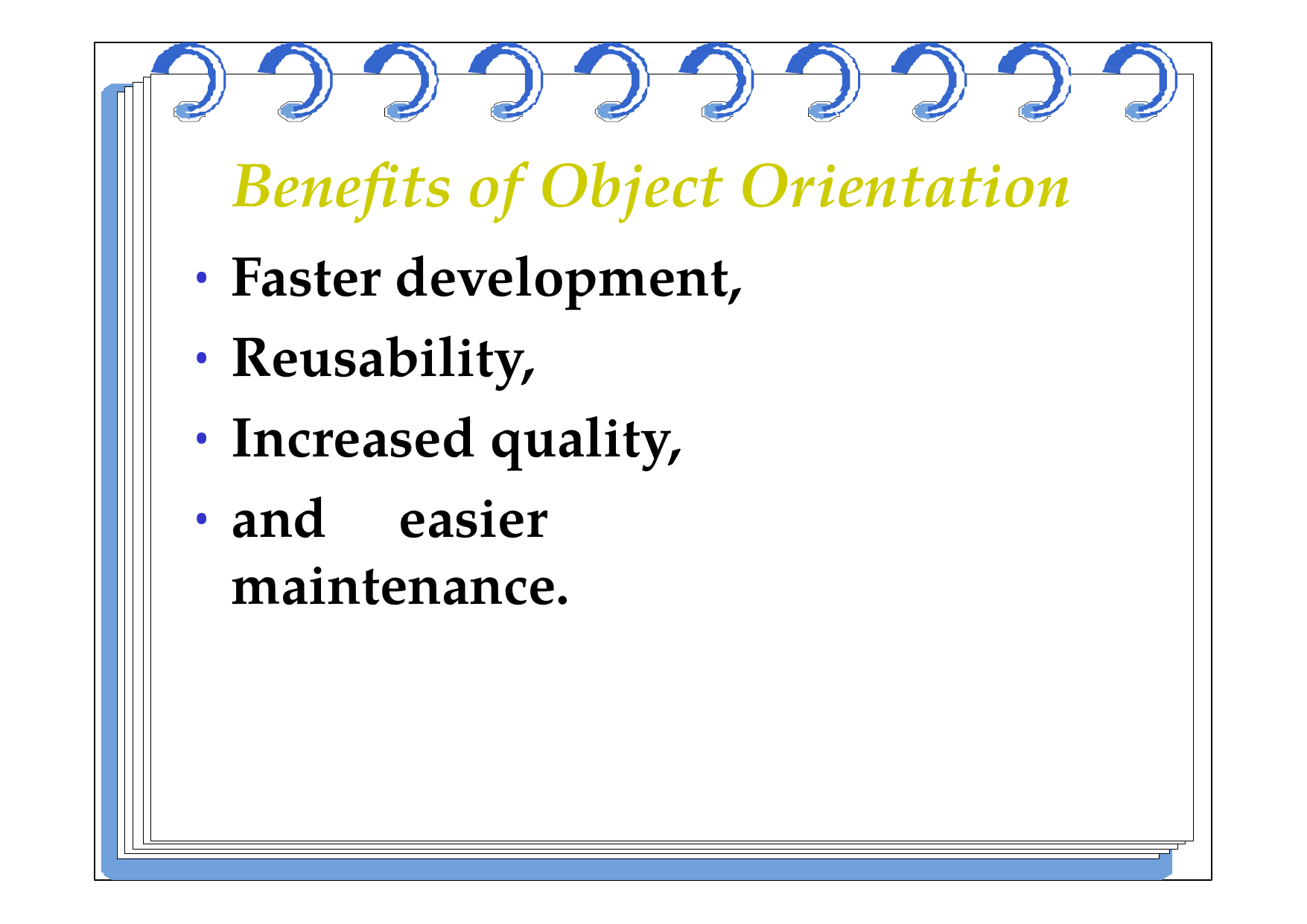

# Benefits of Object Orientation
Faster development,
Reusability,
Increased quality,
and	easier maintenance.